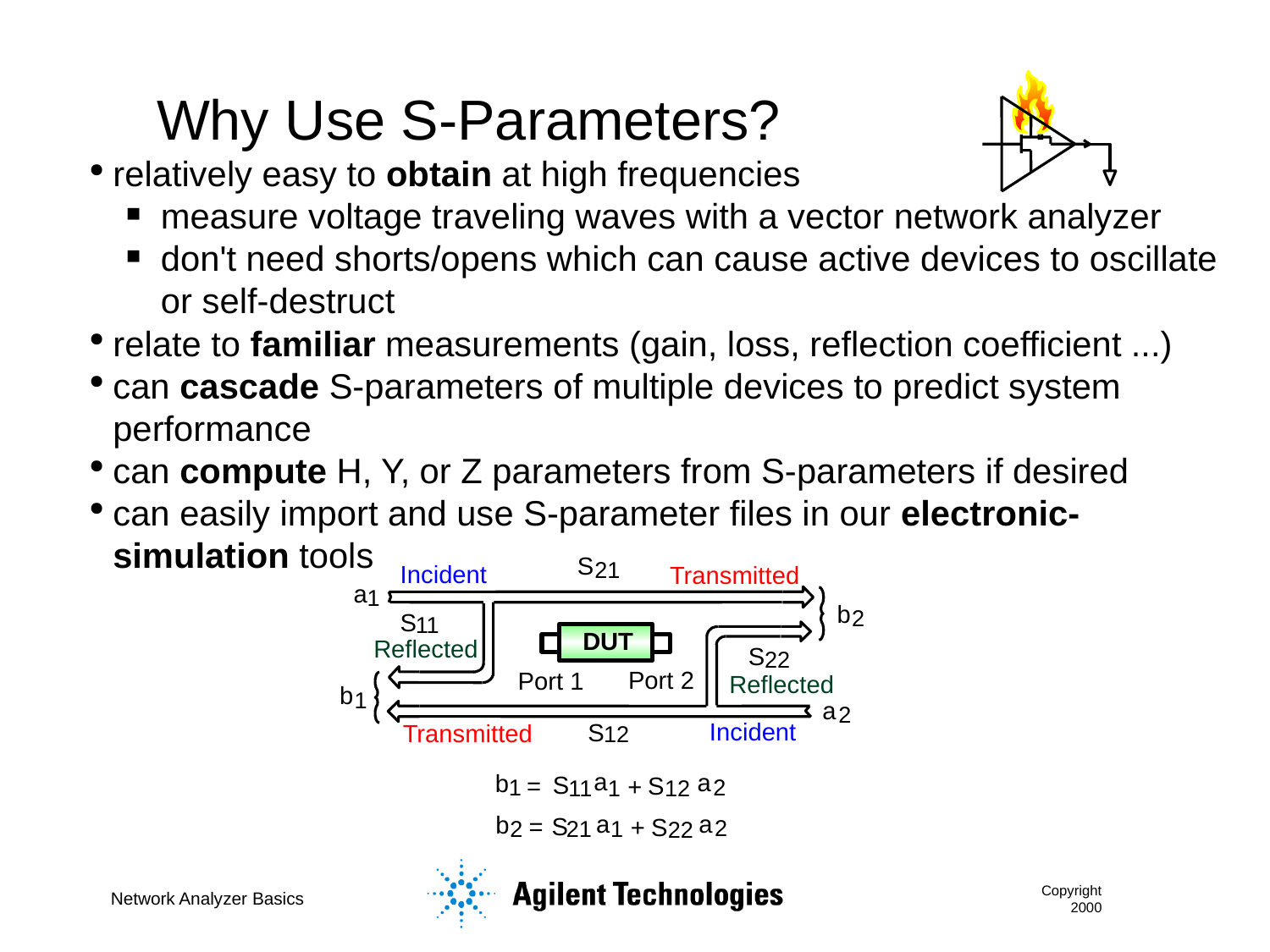

Why Use S-Parameters?
relatively easy to obtain at high frequencies
measure voltage traveling waves with a vector network analyzer
don't need shorts/opens which can cause active devices to oscillate or self-destruct
relate to familiar measurements (gain, loss, reflection coefficient ...)
can cascade S-parameters of multiple devices to predict system performance
can compute H, Y, or Z parameters from S-parameters if desired
can easily import and use S-parameter files in our electronic-simulation tools
S
21
Incident
Transmitted
a
1

b
2

S
11

DUT
Reflected

S
22

Port 2
Port 1

Reflected

b
1

a
2

Incident
S

Transmitted
12
a
a
b
S
=
S
+
1
2
1
11
12
a
a
b
=
S
S
+
2
2
21
1
22
Copyright 2000
Network Analyzer Basics